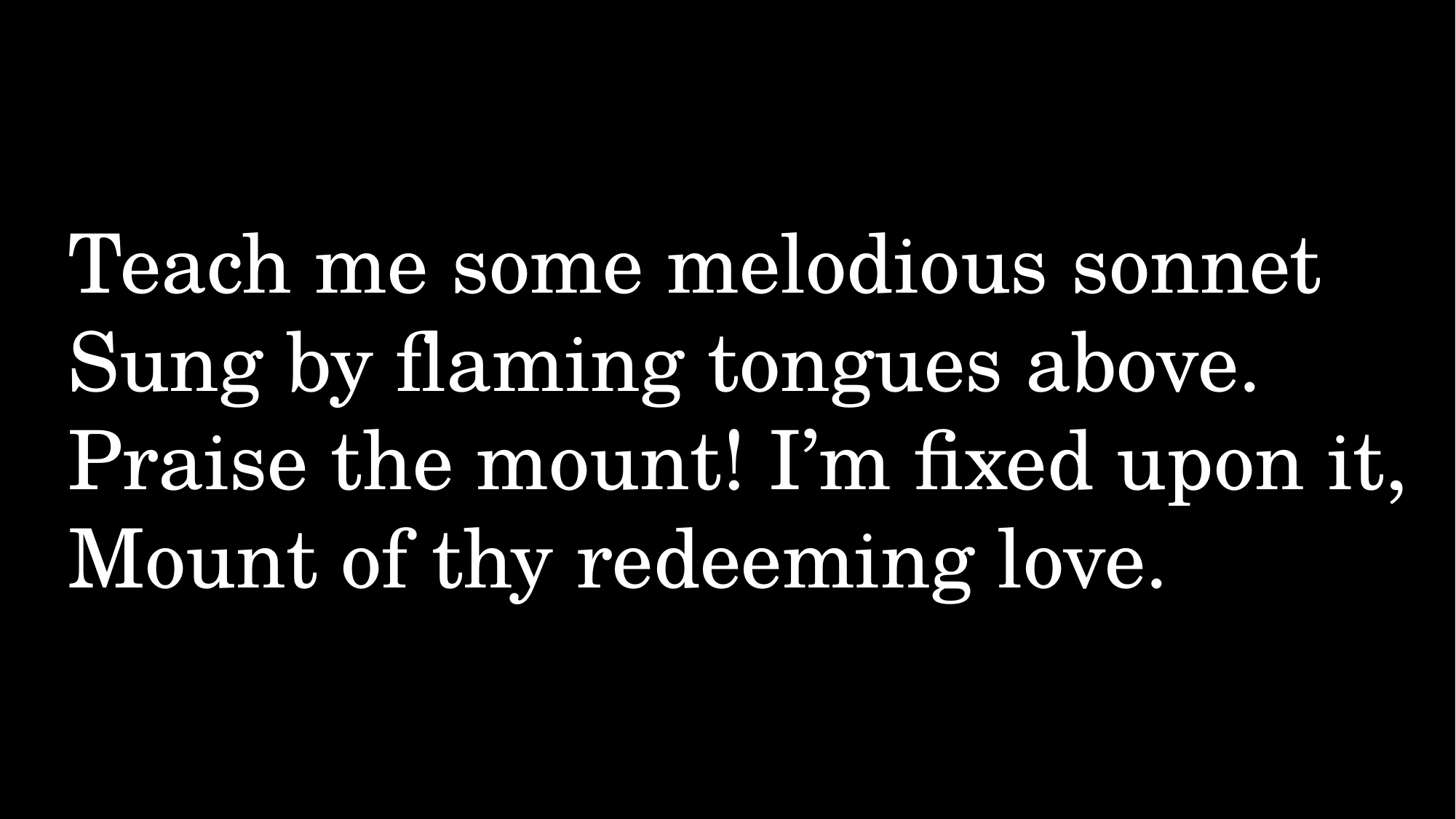

Teach me some melodious sonnet
Sung by flaming tongues above.
Praise the mount! I’m fixed upon it,
Mount of thy redeeming love.